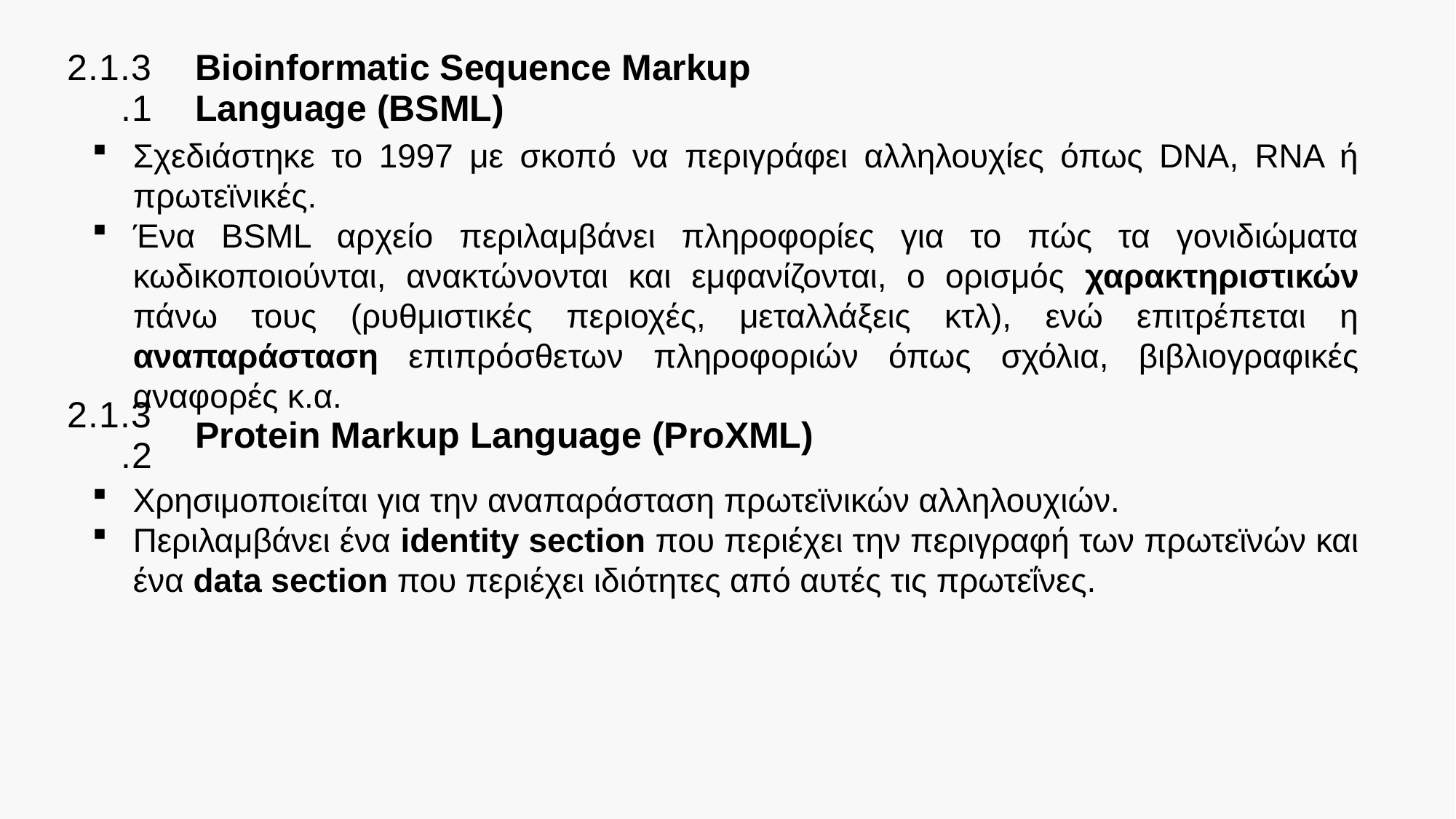

| 2.1.3.1 | Bioinformatic Sequence Markup Language (BSML) |
| --- | --- |
Σχεδιάστηκε το 1997 με σκοπό να περιγράφει αλληλουχίες όπως DNA, RNA ή πρωτεϊνικές.
Ένα BSML αρχείο περιλαμβάνει πληροφορίες για το πώς τα γονιδιώματα κωδικοποιούνται, ανακτώνονται και εμφανίζονται, ο ορισμός χαρακτηριστικών πάνω τους (ρυθμιστικές περιοχές, μεταλλάξεις κτλ), ενώ επιτρέπεται η αναπαράσταση επιπρόσθετων πληροφοριών όπως σχόλια, βιβλιογραφικές αναφορές κ.α.
| 2.1.3.2 | Protein Markup Language (ProXML) |
| --- | --- |
Χρησιμοποιείται για την αναπαράσταση πρωτεϊνικών αλληλουχιών.
Περιλαμβάνει ένα identity section που περιέχει την περιγραφή των πρωτεϊνών και ένα data section που περιέχει ιδιότητες από αυτές τις πρωτεΐνες.